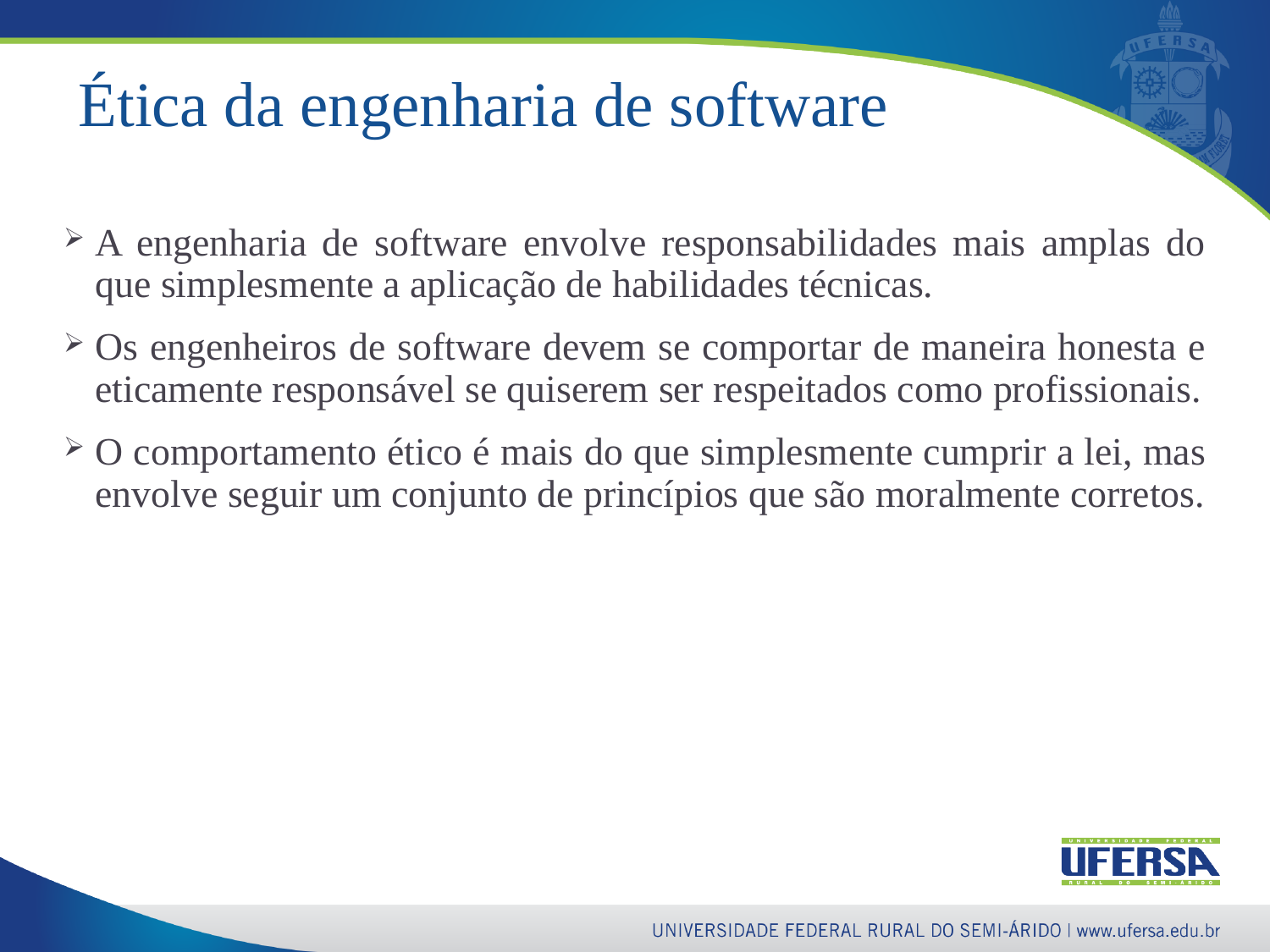

28
# Ética da engenharia de software
A engenharia de software envolve responsabilidades mais amplas do que simplesmente a aplicação de habilidades técnicas.
Os engenheiros de software devem se comportar de maneira honesta e eticamente responsável se quiserem ser respeitados como profissionais.
O comportamento ético é mais do que simplesmente cumprir a lei, mas envolve seguir um conjunto de princípios que são moralmente corretos.